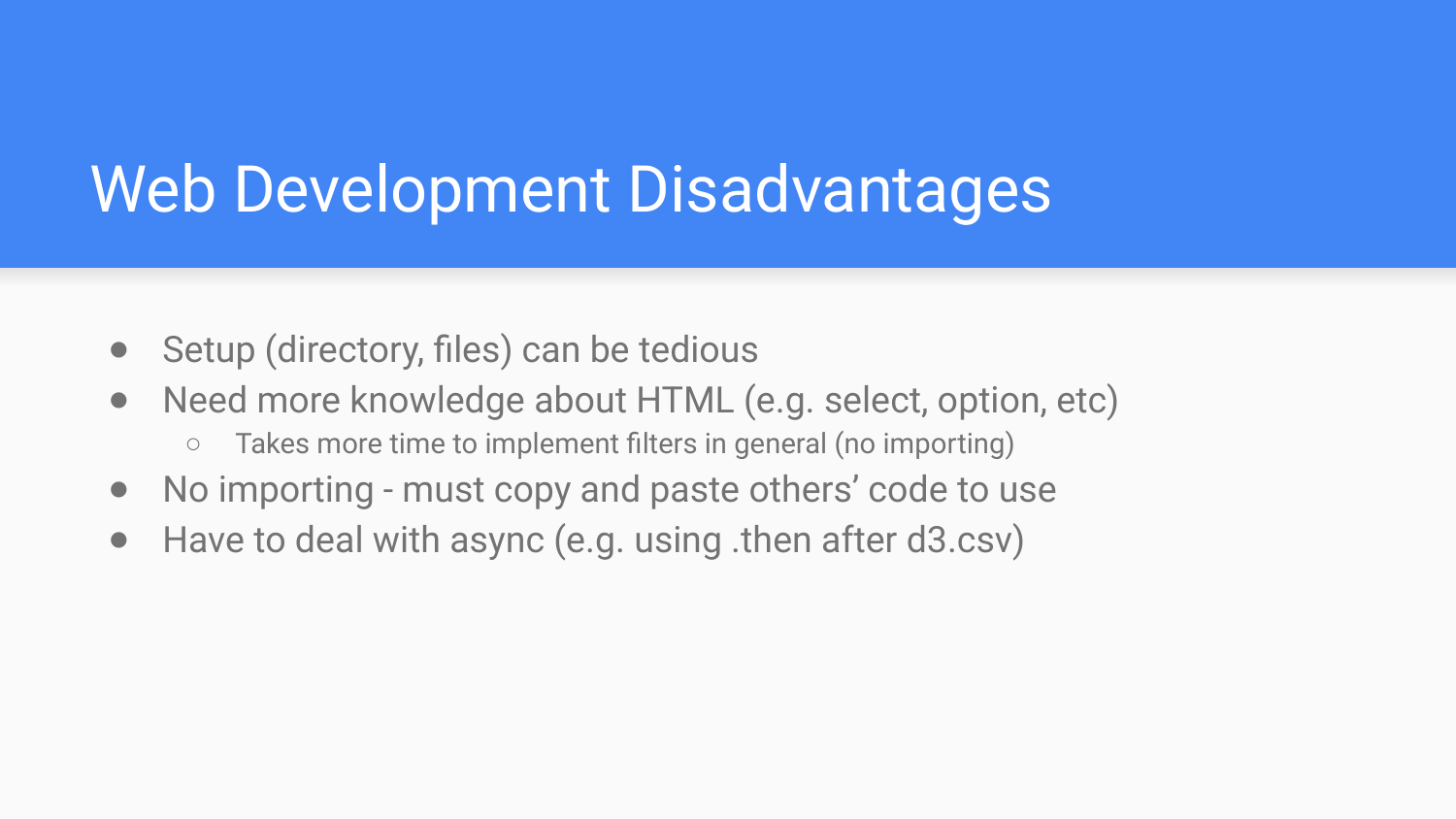

# Web Development Disadvantages
Setup (directory, files) can be tedious
Need more knowledge about HTML (e.g. select, option, etc)
Takes more time to implement filters in general (no importing)
No importing - must copy and paste others’ code to use
Have to deal with async (e.g. using .then after d3.csv)